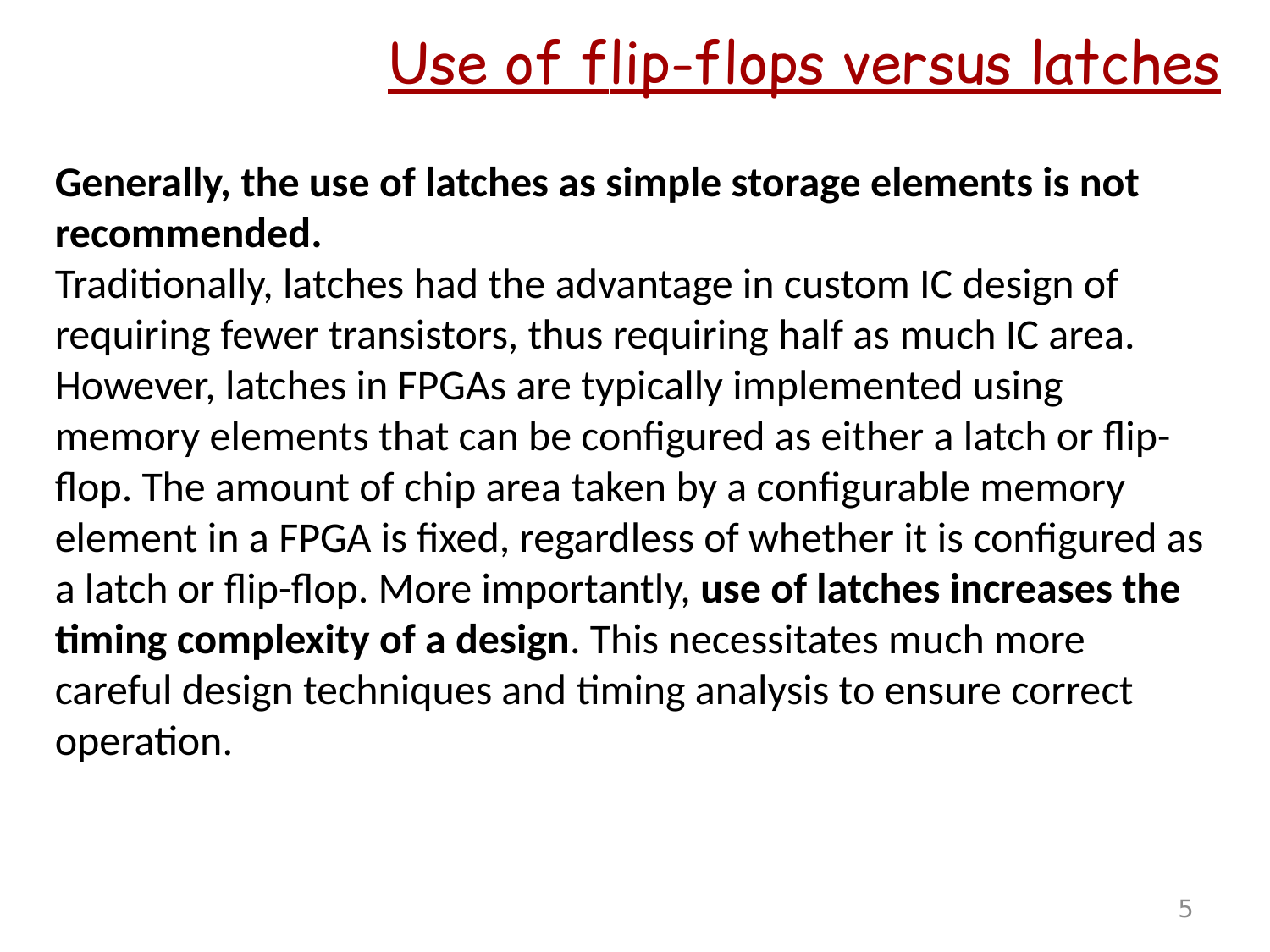

# Use of flip-flops versus latches
Generally, the use of latches as simple storage elements is not recommended.
Traditionally, latches had the advantage in custom IC design of requiring fewer transistors, thus requiring half as much IC area. However, latches in FPGAs are typically implemented using memory elements that can be configured as either a latch or flip-flop. The amount of chip area taken by a configurable memory element in a FPGA is fixed, regardless of whether it is configured as a latch or flip-flop. More importantly, use of latches increases the timing complexity of a design. This necessitates much more careful design techniques and timing analysis to ensure correct operation.

5